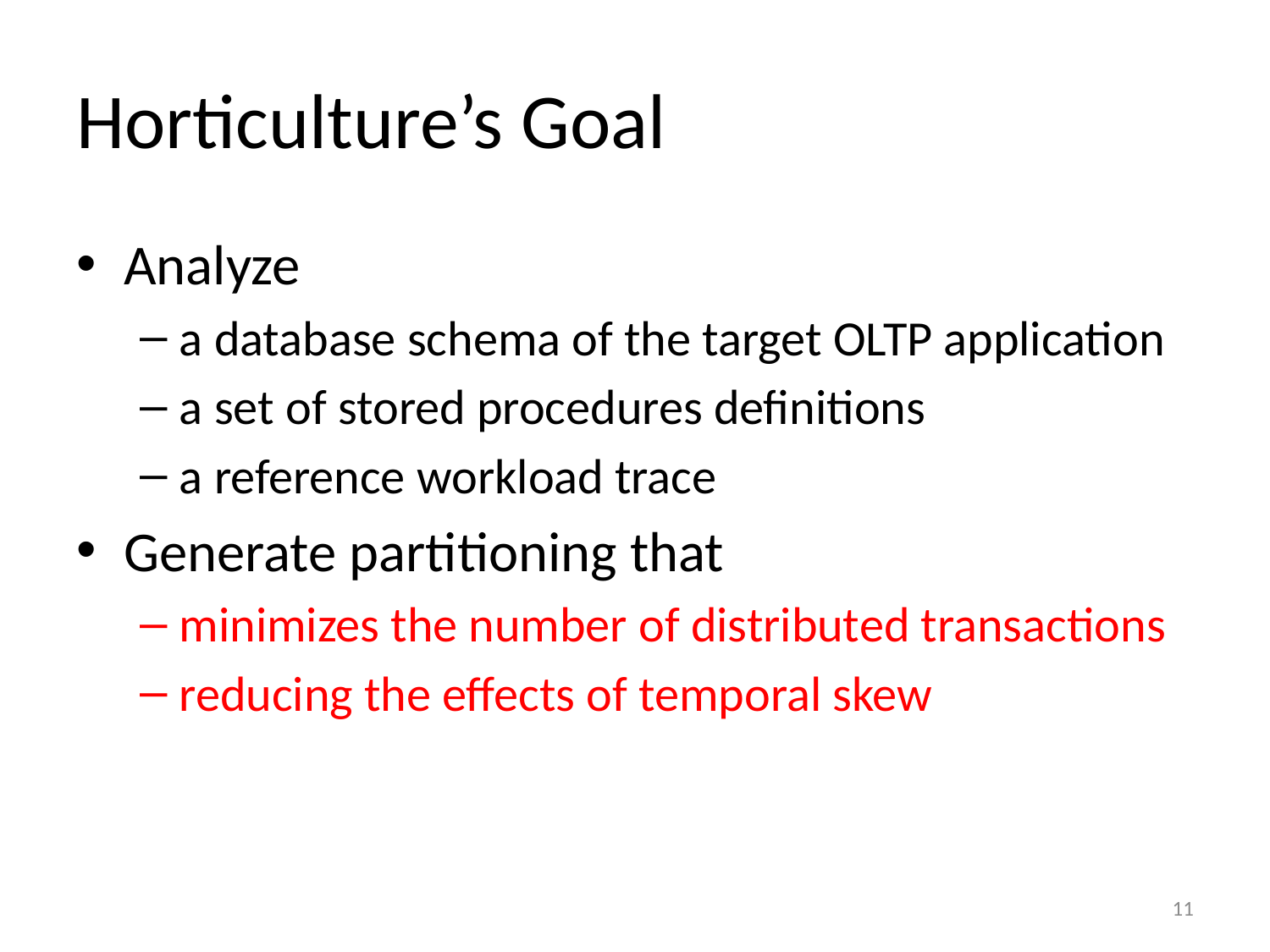

# Horticulture’s Goal
Analyze
a database schema of the target OLTP application
a set of stored procedures definitions
a reference workload trace
Generate partitioning that
minimizes the number of distributed transactions
reducing the effects of temporal skew
11